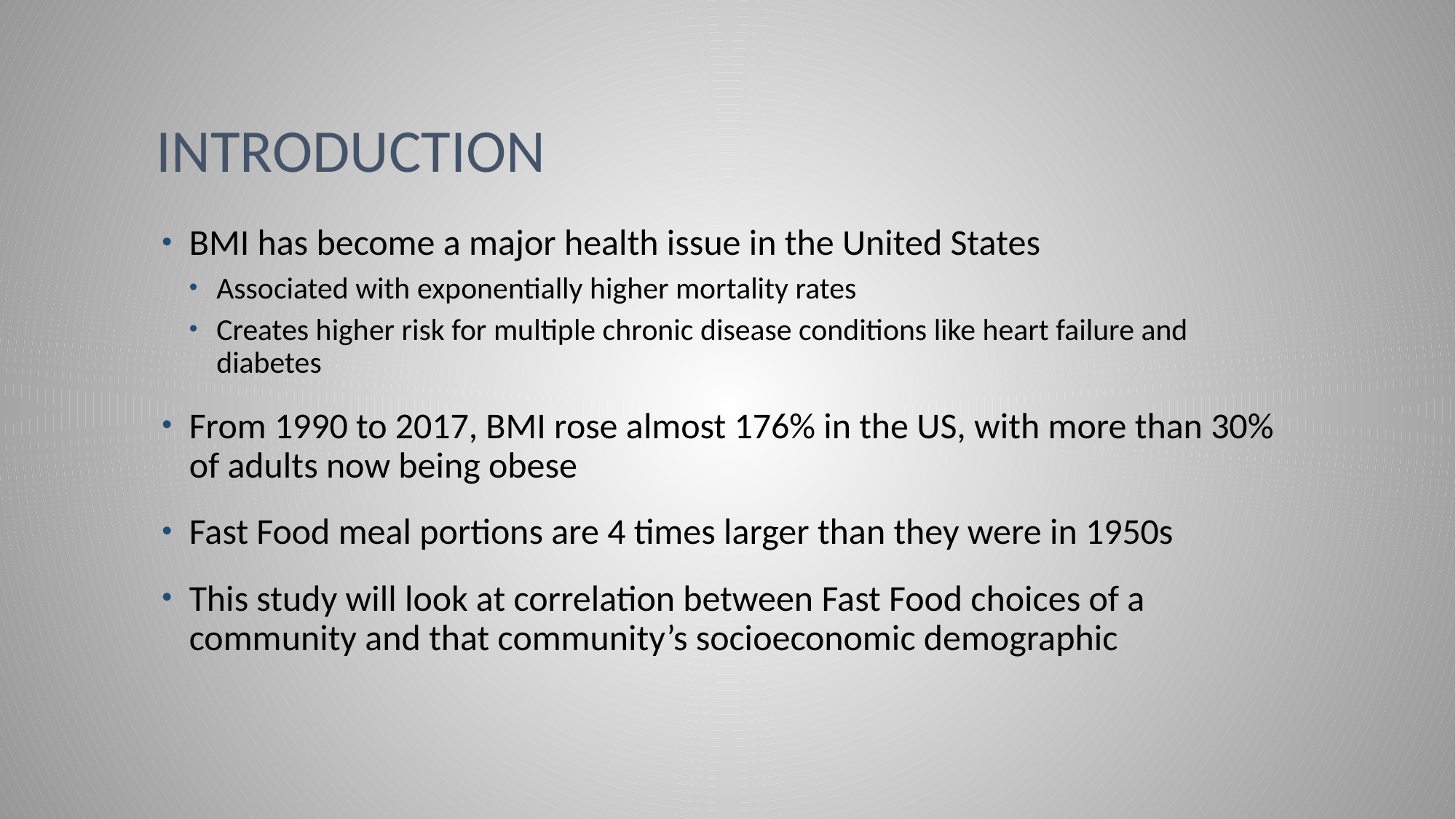

# Introduction
BMI has become a major health issue in the United States
Associated with exponentially higher mortality rates
Creates higher risk for multiple chronic disease conditions like heart failure and diabetes
From 1990 to 2017, BMI rose almost 176% in the US, with more than 30% of adults now being obese
Fast Food meal portions are 4 times larger than they were in 1950s
This study will look at correlation between Fast Food choices of a community and that community’s socioeconomic demographic